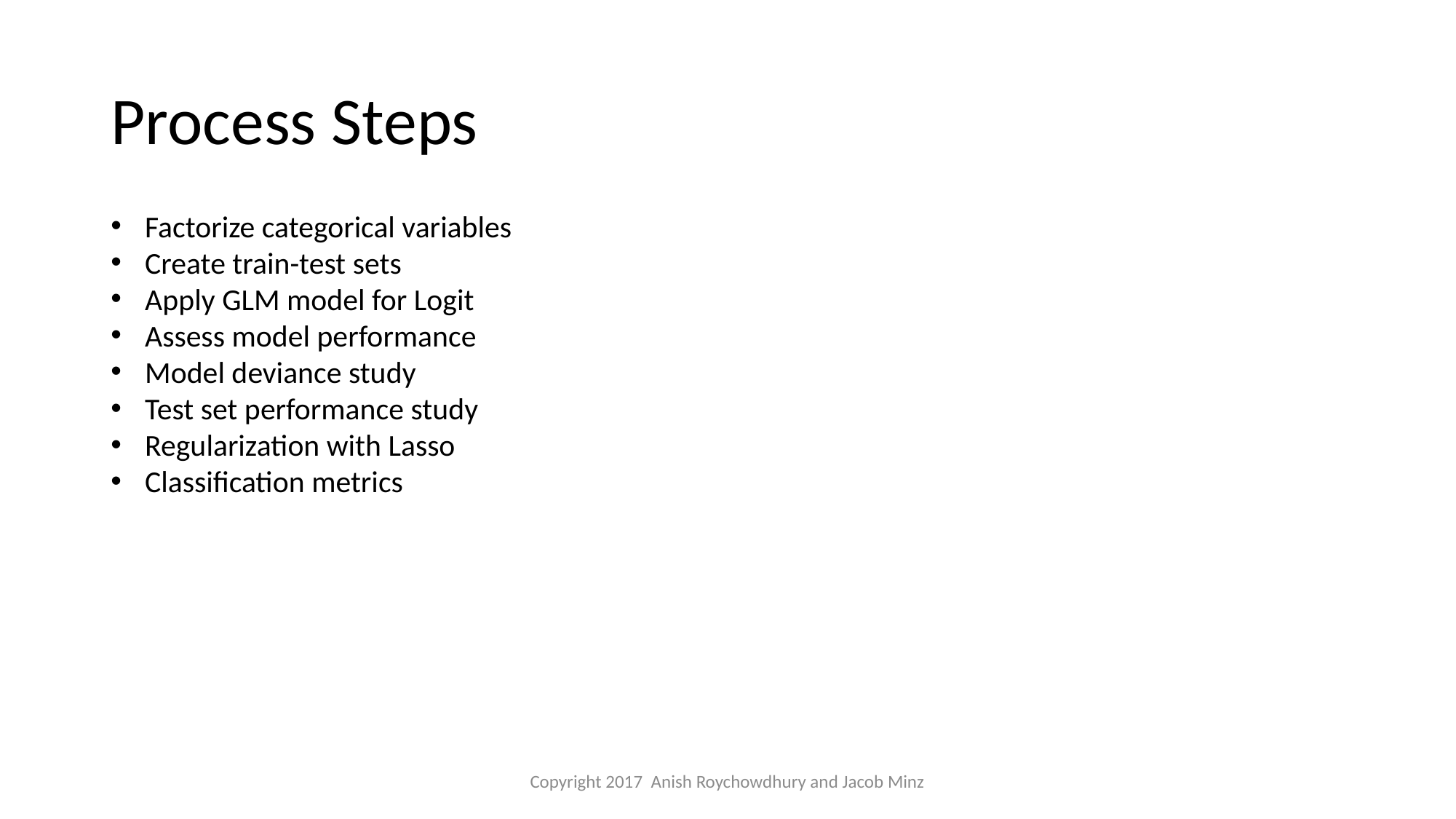

# Process Steps
Factorize categorical variables
Create train-test sets
Apply GLM model for Logit
Assess model performance
Model deviance study
Test set performance study
Regularization with Lasso
Classification metrics
Copyright 2017  Anish Roychowdhury and Jacob Minz